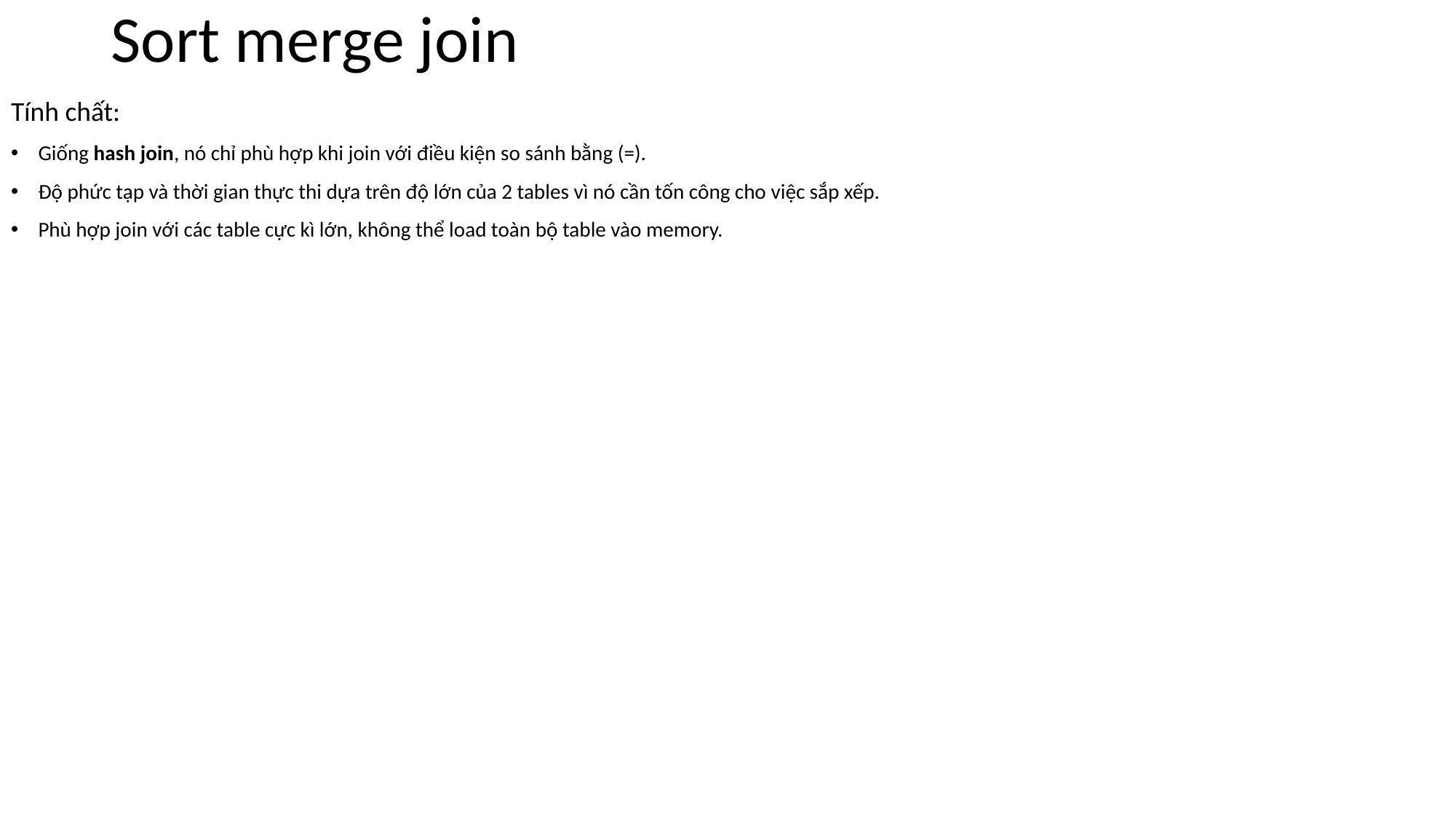

# Sort merge join
Tính chất:
Giống hash join, nó chỉ phù hợp khi join với điều kiện so sánh bằng (=).
Độ phức tạp và thời gian thực thi dựa trên độ lớn của 2 tables vì nó cần tốn công cho việc sắp xếp.
Phù hợp join với các table cực kì lớn, không thể load toàn bộ table vào memory.